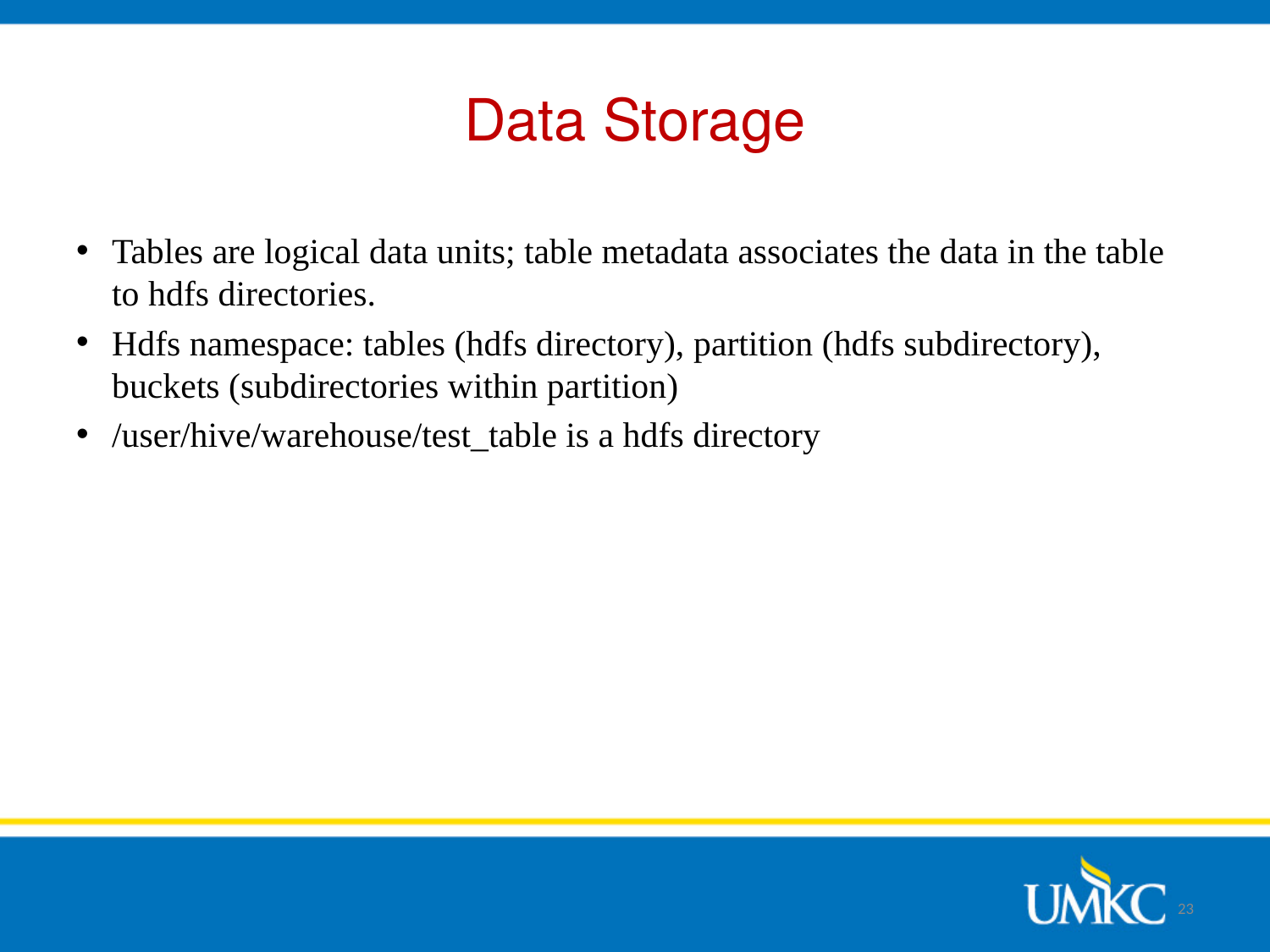

# Data Storage
Tables are logical data units; table metadata associates the data in the table to hdfs directories.
Hdfs namespace: tables (hdfs directory), partition (hdfs subdirectory), buckets (subdirectories within partition)
/user/hive/warehouse/test_table is a hdfs directory
23